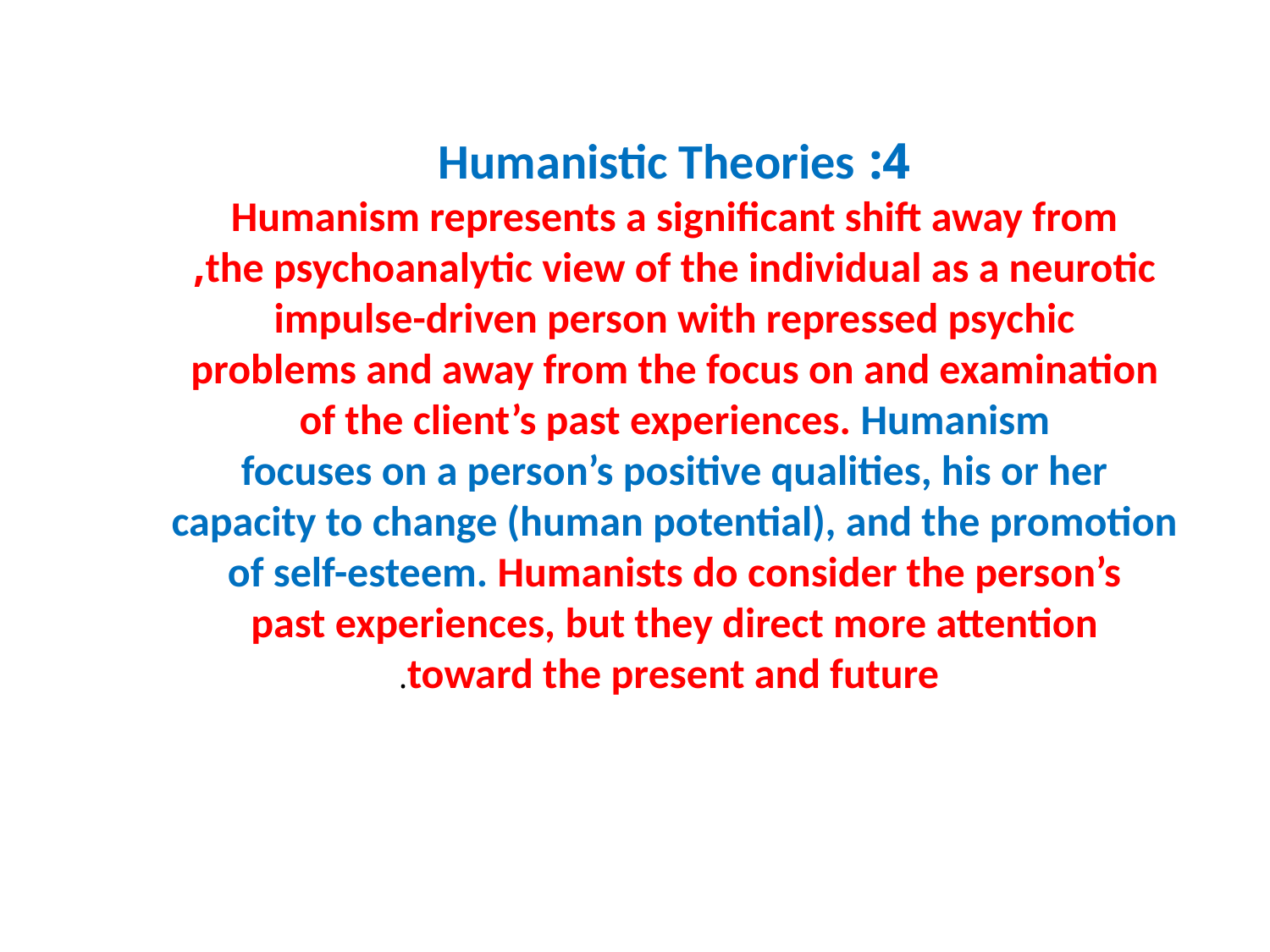

4: Humanistic Theories
Humanism represents a significant shift away from
the psychoanalytic view of the individual as a neurotic,
impulse-driven person with repressed psychic
problems and away from the focus on and examination
of the client’s past experiences. Humanism
focuses on a person’s positive qualities, his or her
capacity to change (human potential), and the promotion
of self-esteem. Humanists do consider the person’s
past experiences, but they direct more attention
 toward the present and future.